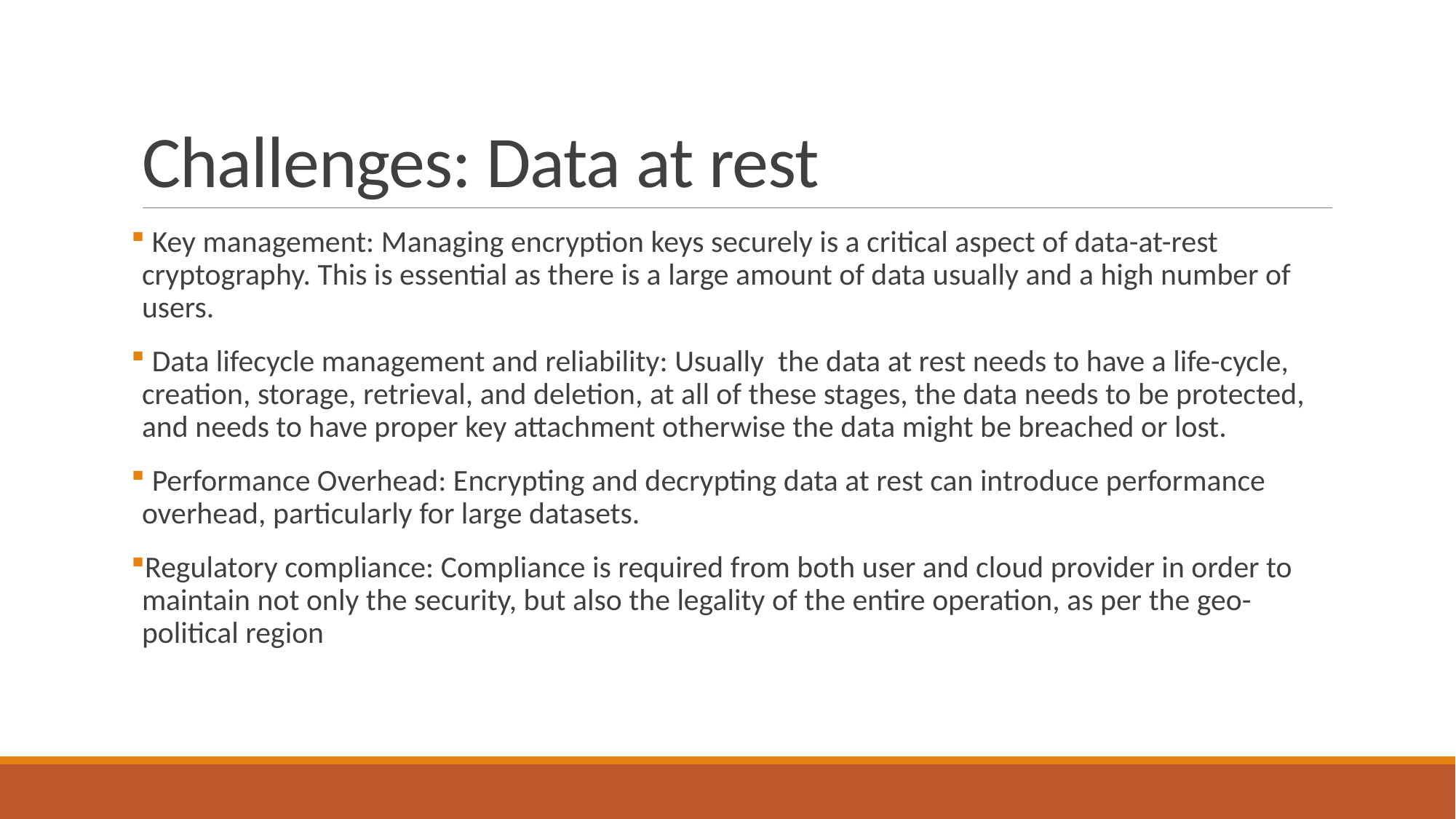

# Challenges: Data at rest
 Key management: Managing encryption keys securely is a critical aspect of data-at-rest cryptography. This is essential as there is a large amount of data usually and a high number of users.
 Data lifecycle management and reliability: Usually  the data at rest needs to have a life-cycle, creation, storage, retrieval, and deletion, at all of these stages, the data needs to be protected, and needs to have proper key attachment otherwise the data might be breached or lost.
 Performance Overhead: Encrypting and decrypting data at rest can introduce performance overhead, particularly for large datasets.
Regulatory compliance: Compliance is required from both user and cloud provider in order to maintain not only the security, but also the legality of the entire operation, as per the geo-political region